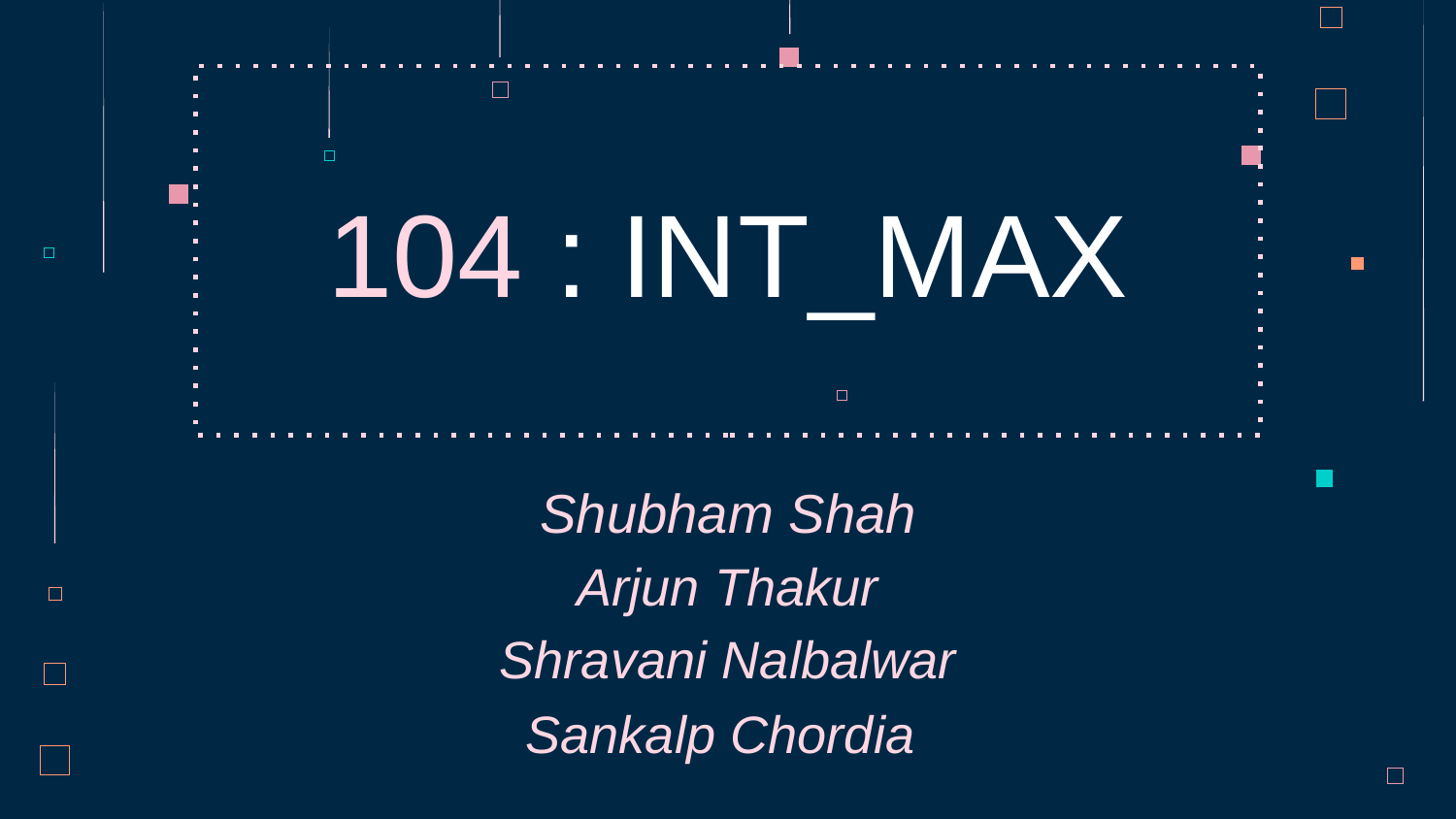

# 104 : INT_MAX
Shubham Shah
Arjun Thakur
Shravani Nalbalwar
Sankalp Chordia